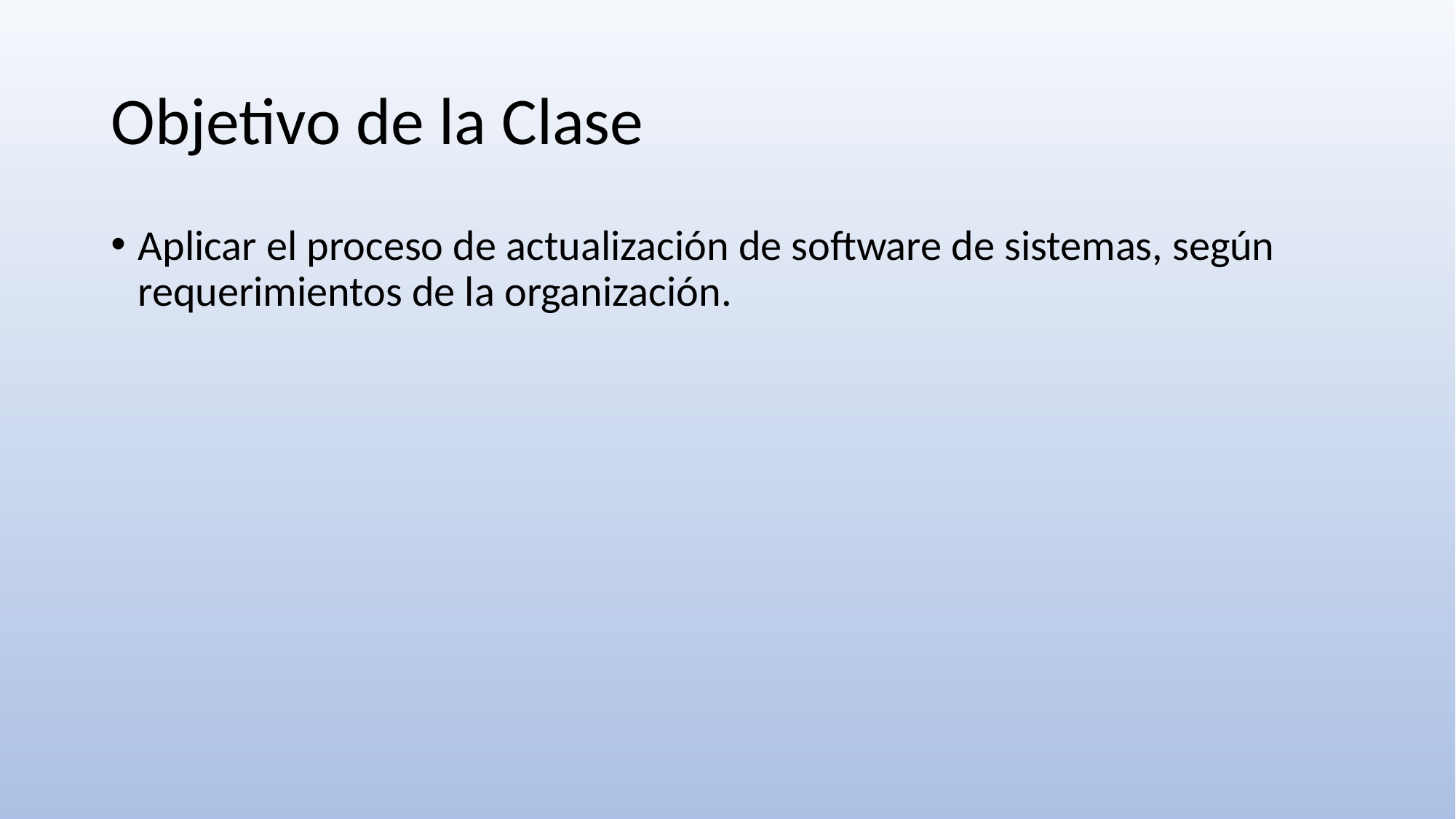

# Objetivo de la Clase
Aplicar el proceso de actualización de software de sistemas, según requerimientos de la organización.